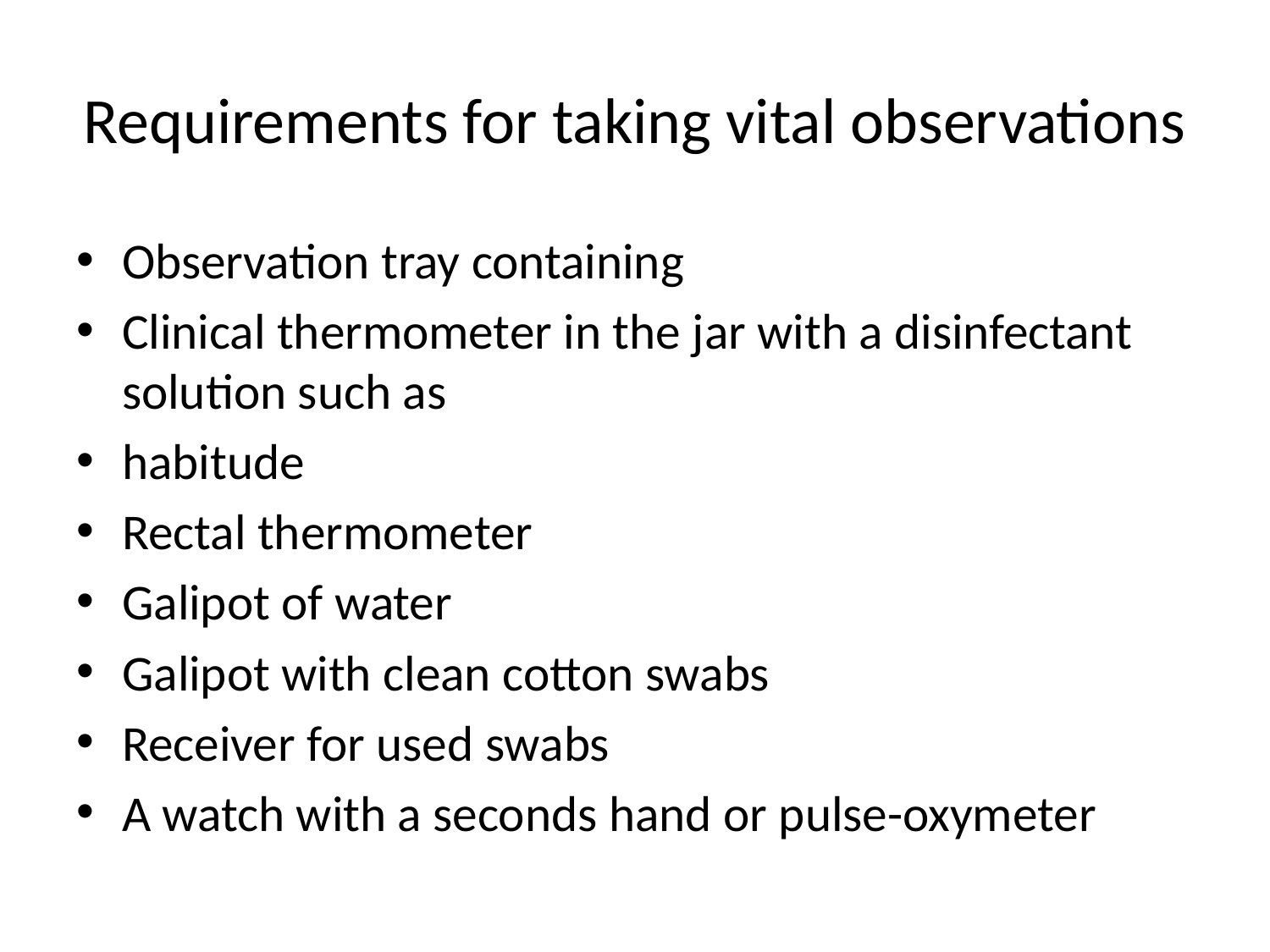

# Requirements for taking vital observations
Observation tray containing
Clinical thermometer in the jar with a disinfectant solution such as
habitude
Rectal thermometer
Galipot of water
Galipot with clean cotton swabs
Receiver for used swabs
A watch with a seconds hand or pulse-oxymeter